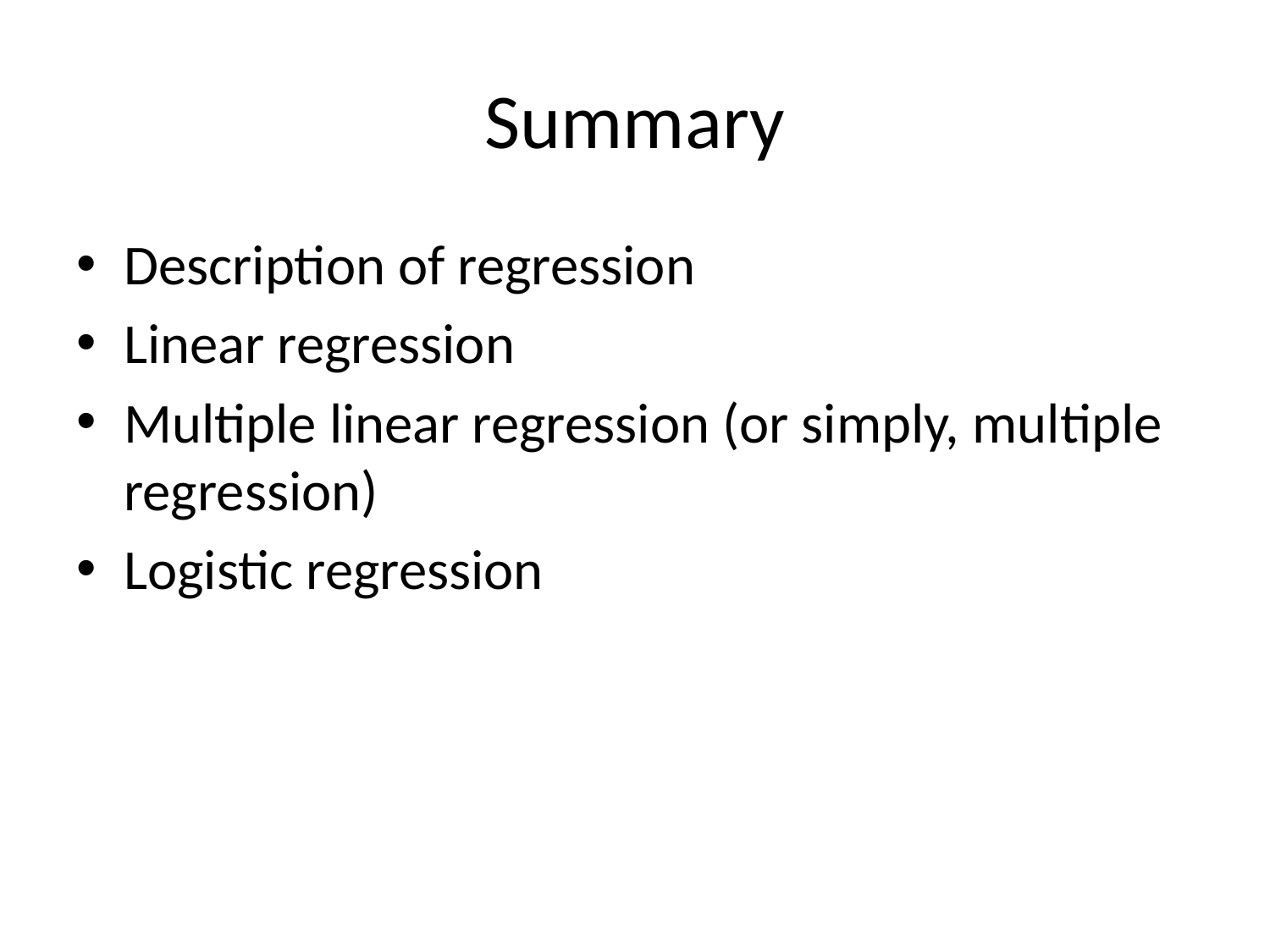

# Summary
Description of regression
Linear regression
Multiple linear regression (or simply, multiple regression)
Logistic regression